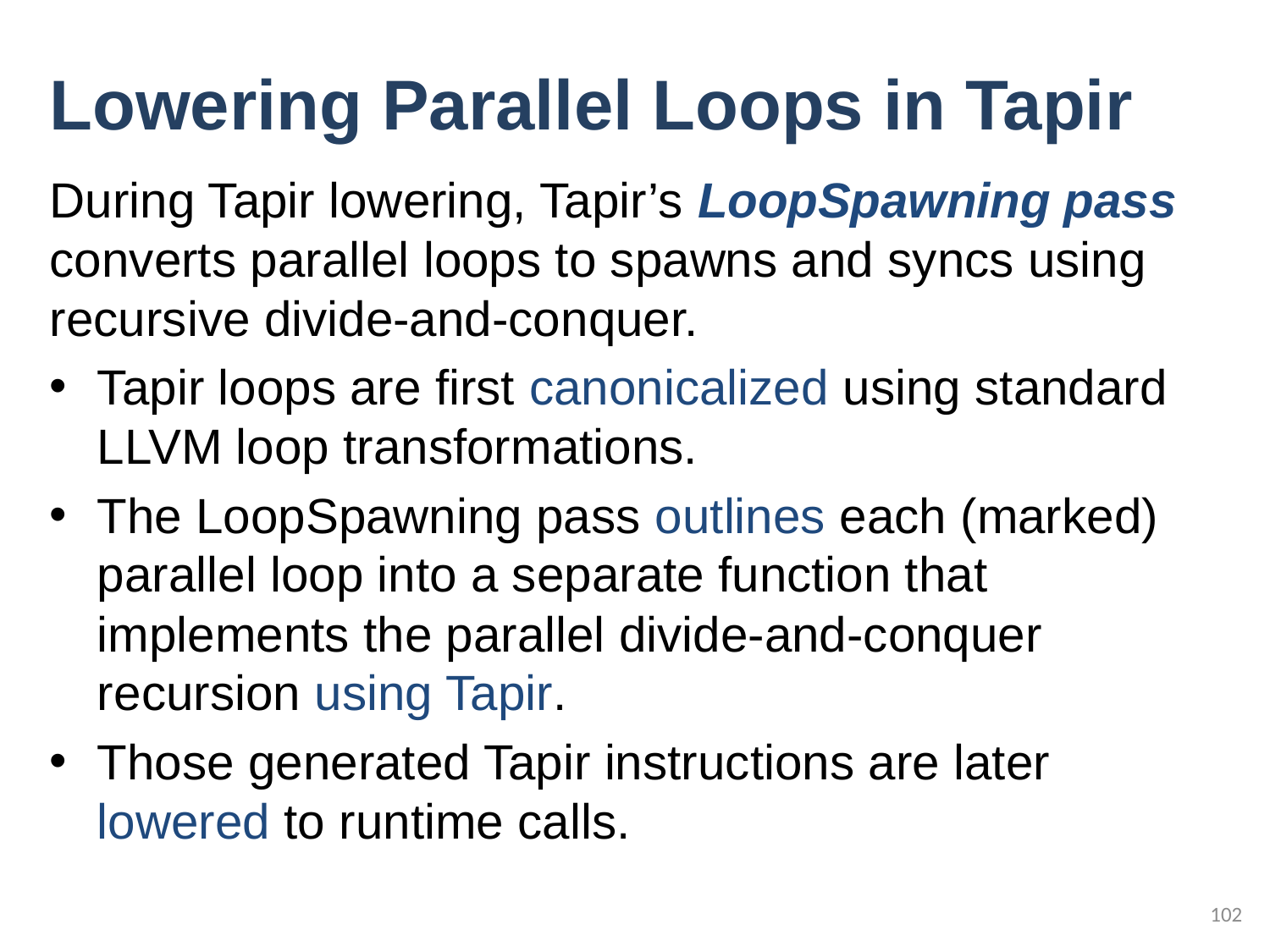

# Lowering Parallel Loops in Tapir
During Tapir lowering, Tapir’s LoopSpawning pass converts parallel loops to spawns and syncs using recursive divide-and-conquer.
Tapir loops are first canonicalized using standard LLVM loop transformations.
The LoopSpawning pass outlines each (marked) parallel loop into a separate function that implements the parallel divide-and-conquer recursion using Tapir.
Those generated Tapir instructions are later lowered to runtime calls.
102